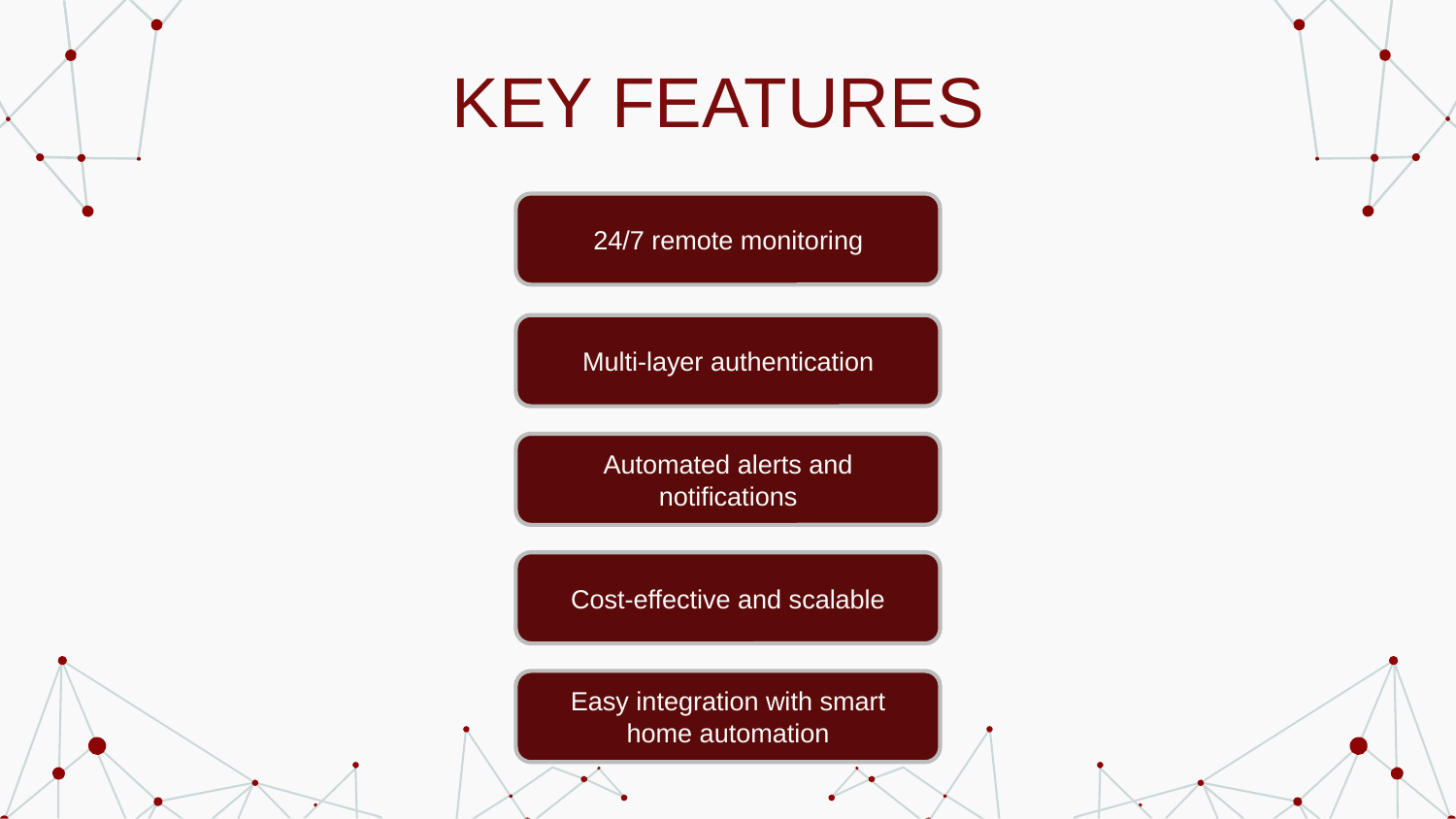

# KEY FEATURES
24/7 remote monitoring
Multi-layer authentication
Automated alerts and notifications
Cost-effective and scalable
Easy integration with smart home automation